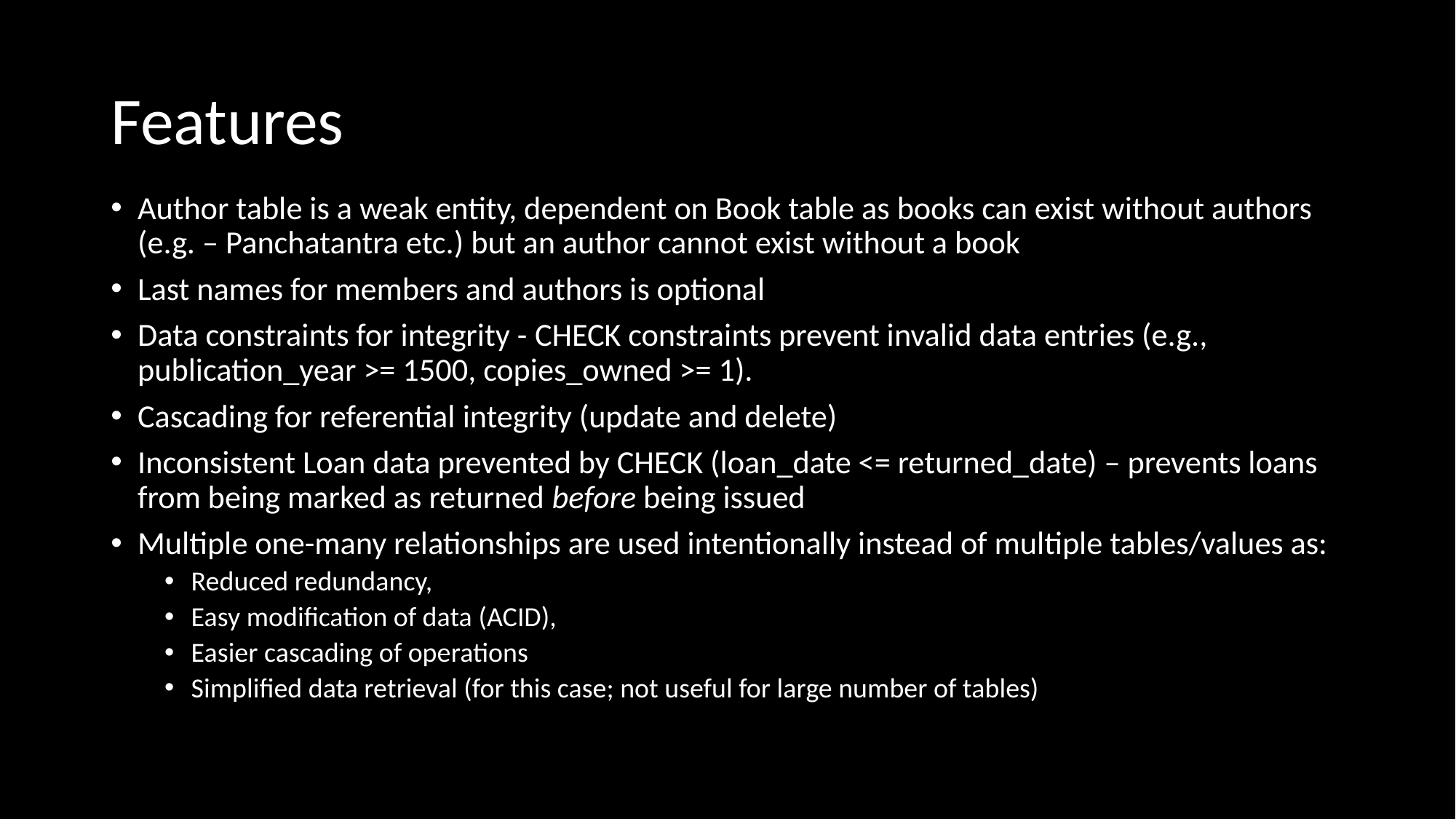

# Features
Author table is a weak entity, dependent on Book table as books can exist without authors (e.g. – Panchatantra etc.) but an author cannot exist without a book
Last names for members and authors is optional
Data constraints for integrity - CHECK constraints prevent invalid data entries (e.g., publication_year >= 1500, copies_owned >= 1).
Cascading for referential integrity (update and delete)
Inconsistent Loan data prevented by CHECK (loan_date <= returned_date) – prevents loans from being marked as returned before being issued
Multiple one-many relationships are used intentionally instead of multiple tables/values as:
Reduced redundancy,
Easy modification of data (ACID),
Easier cascading of operations
Simplified data retrieval (for this case; not useful for large number of tables)